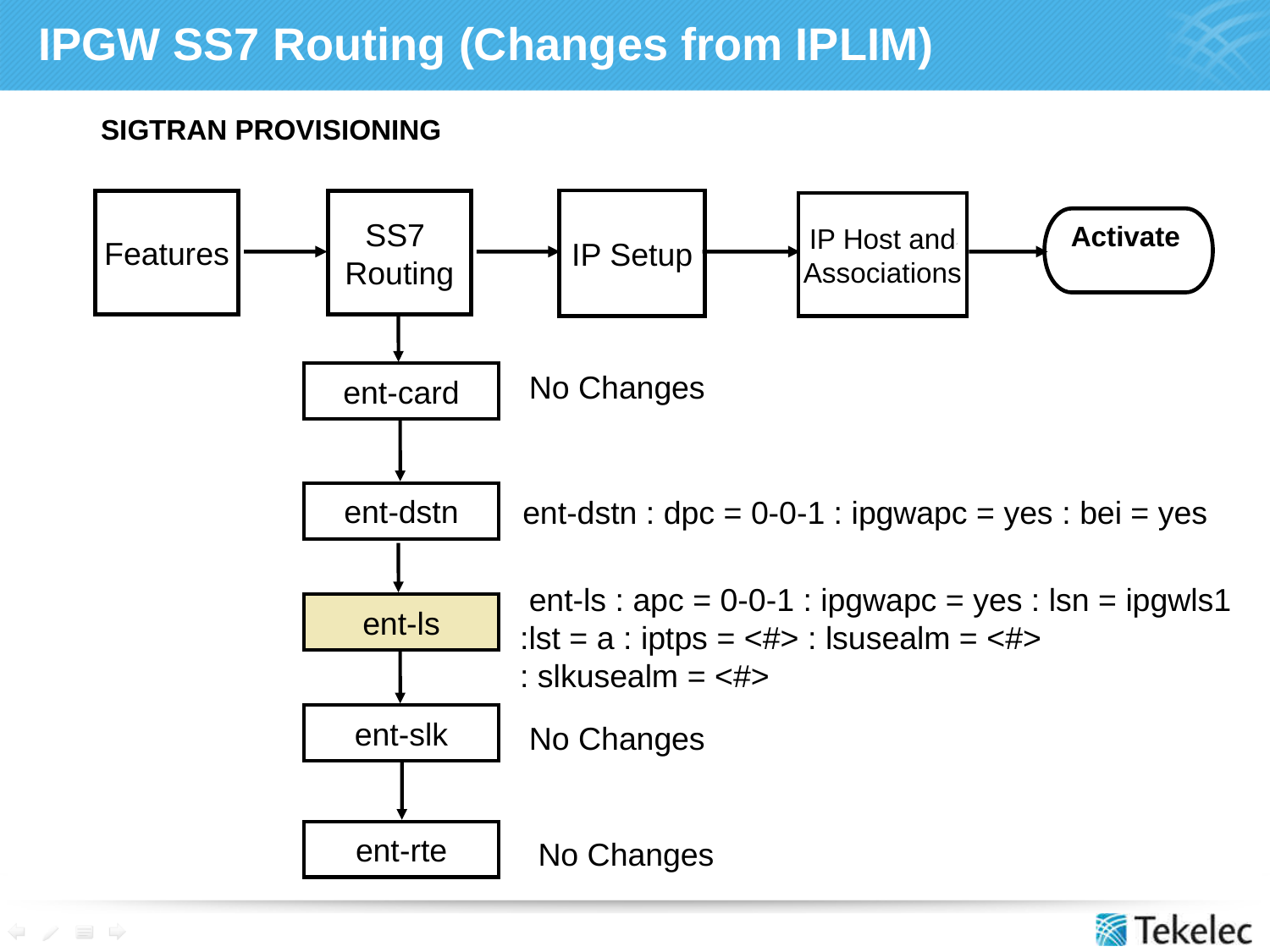

# IPGW SS7 Routing (Changes from IPLIM)
SIGTRAN PROVISIONING
IP Setup
Features
SS7
Routing
IP Host and
Associations

Activate

No Changes
ent-card

ent-dstn
ent-dstn : dpc = 0-0-1 : ipgwapc = yes : bei = yes

 ent-ls : apc = 0-0-1 : ipgwapc = yes : lsn = ipgwls1
:lst = a : iptps = <#> : lsusealm = <#>
: slkusealm = <#>
ent-ls

ent-slk
No Changes

ent-rte
No Changes